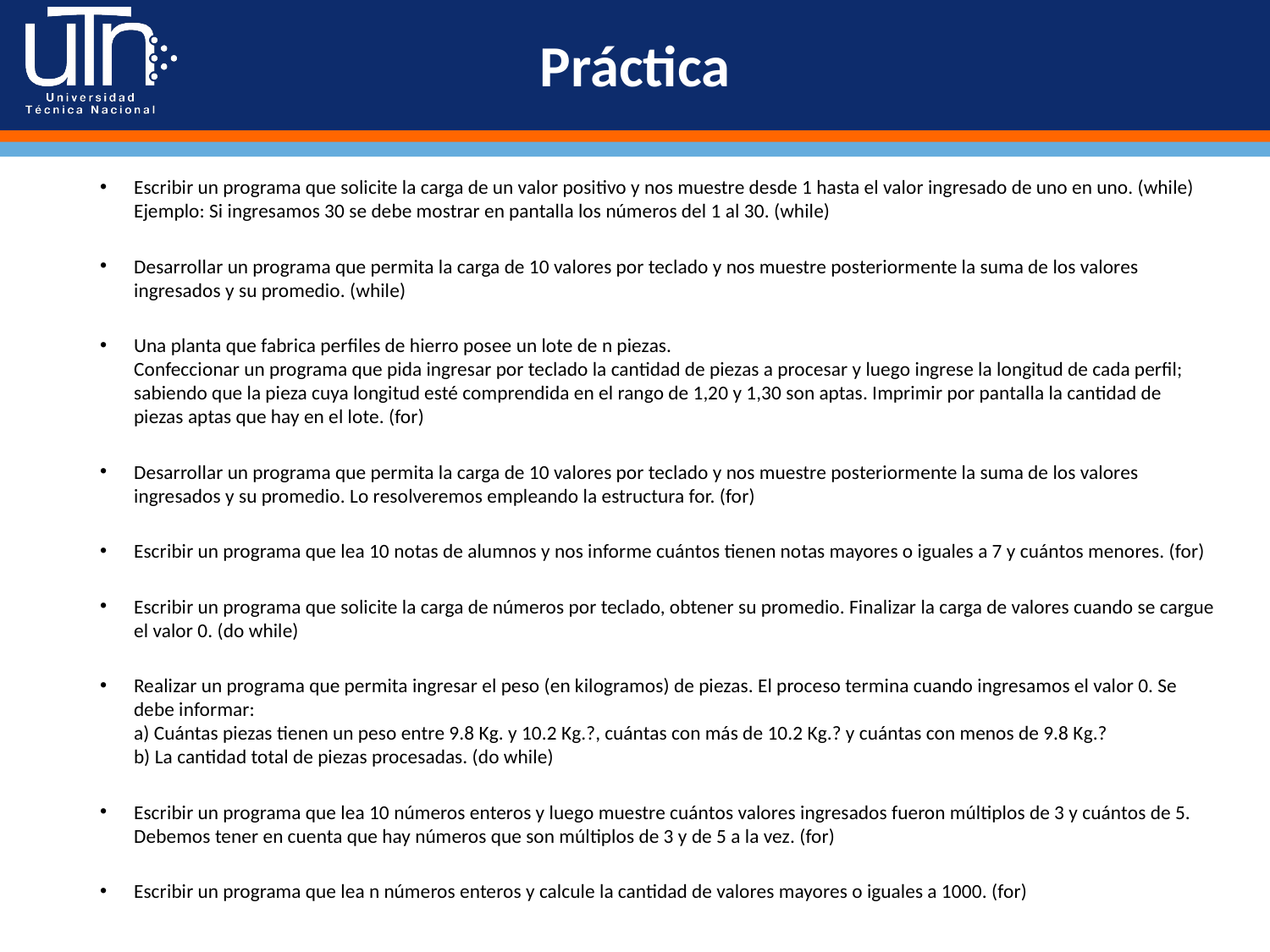

# Práctica
Escribir un programa que solicite la carga de un valor positivo y nos muestre desde 1 hasta el valor ingresado de uno en uno. (while)
Ejemplo: Si ingresamos 30 se debe mostrar en pantalla los números del 1 al 30. (while)

Desarrollar un programa que permita la carga de 10 valores por teclado y nos muestre posteriormente la suma de los valores ingresados y su promedio. (while)

Una planta que fabrica perfiles de hierro posee un lote de n piezas.
Confeccionar un programa que pida ingresar por teclado la cantidad de piezas a procesar y luego ingrese la longitud de cada perfil; sabiendo que la pieza cuya longitud esté comprendida en el rango de 1,20 y 1,30 son aptas. Imprimir por pantalla la cantidad de piezas aptas que hay en el lote. (for)

Desarrollar un programa que permita la carga de 10 valores por teclado y nos muestre posteriormente la suma de los valores ingresados y su promedio. Lo resolveremos empleando la estructura for. (for)

Escribir un programa que lea 10 notas de alumnos y nos informe cuántos tienen notas mayores o iguales a 7 y cuántos menores. (for)

Escribir un programa que solicite la carga de números por teclado, obtener su promedio. Finalizar la carga de valores cuando se cargue el valor 0. (do while)

Realizar un programa que permita ingresar el peso (en kilogramos) de piezas. El proceso termina cuando ingresamos el valor 0. Se debe informar:
a) Cuántas piezas tienen un peso entre 9.8 Kg. y 10.2 Kg.?, cuántas con más de 10.2 Kg.? y cuántas con menos de 9.8 Kg.?
b) La cantidad total de piezas procesadas. (do while)

Escribir un programa que lea 10 números enteros y luego muestre cuántos valores ingresados fueron múltiplos de 3 y cuántos de 5. Debemos tener en cuenta que hay números que son múltiplos de 3 y de 5 a la vez. (for)

Escribir un programa que lea n números enteros y calcule la cantidad de valores mayores o iguales a 1000. (for)